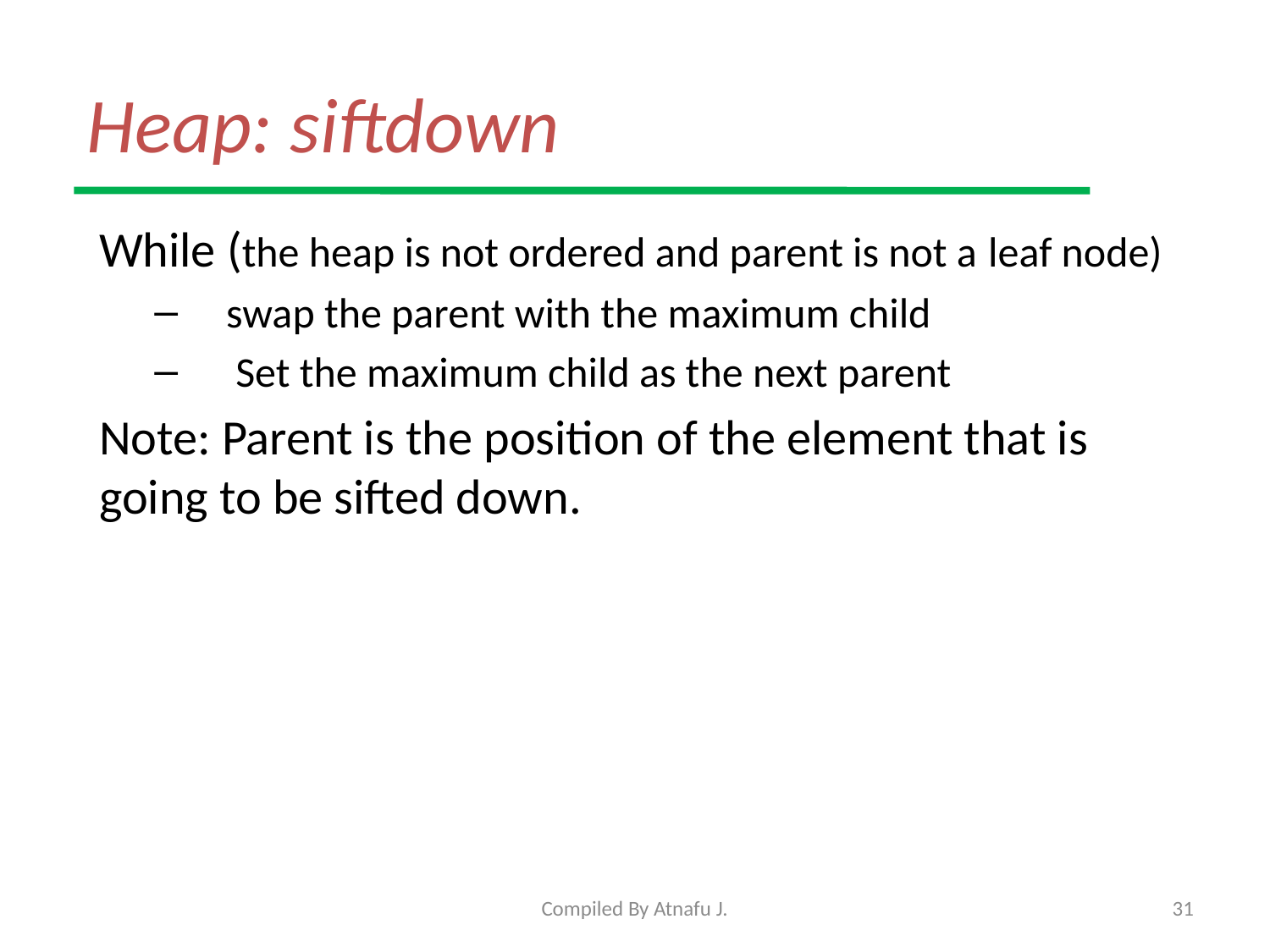

# Heap: siftdown
While (the heap is not ordered and parent is not a	leaf node)
swap the parent with the maximum child
 Set the maximum child as the next parent
Note: Parent is the position of the element that is going to be sifted down.

Compiled By Atnafu J.
31